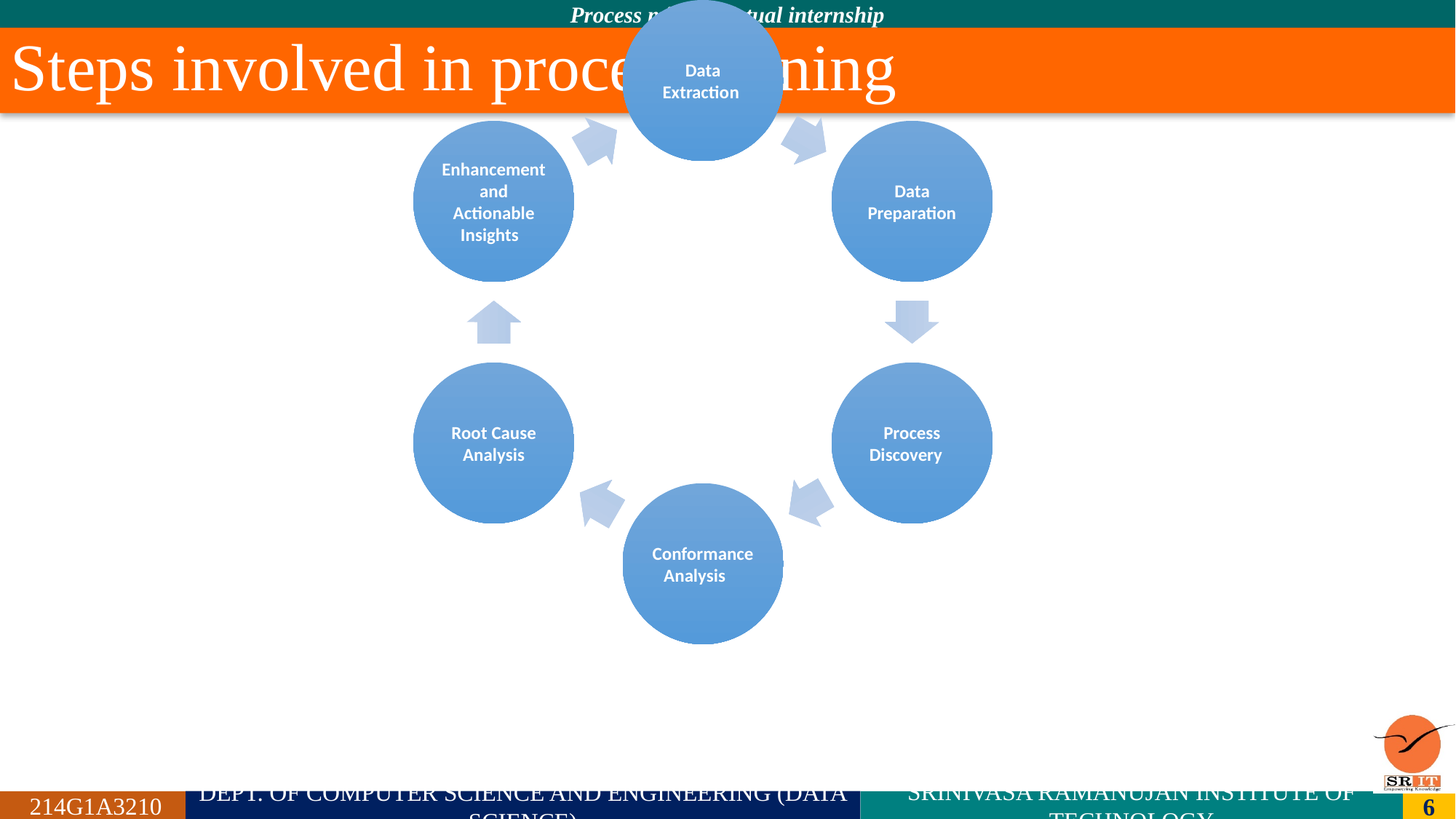

# Steps involved in process mining
Data Extraction

Data Preparation

Process Discovery

Conformance Analysis

Root Cause Analysis

Enhancement and Actionable Insights